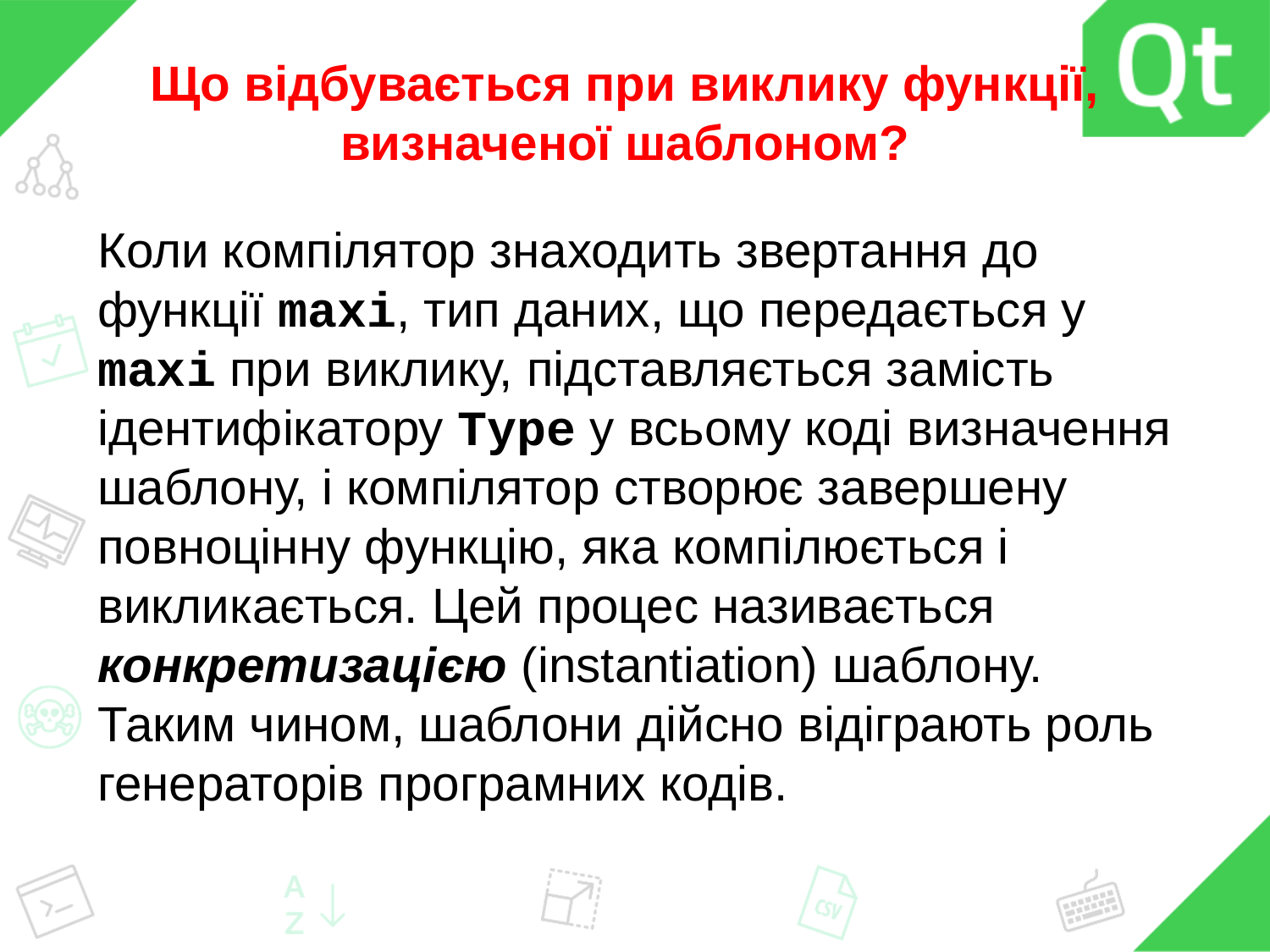

# Що відбувається при виклику функції, визначеної шаблоном?
Коли компілятор знаходить звертання до функції maxi, тип даних, що передається у maxi при виклику, підставляється замість ідентифікатору Type у всьому коді визначення шаблону, і компілятор створює завершену повноцінну функцію, яка компілюється і викликається. Цей процес називається конкретизацією (instantiation) шаблону. Таким чином, шаблони дійсно відіграють роль генераторів програмних кодів.